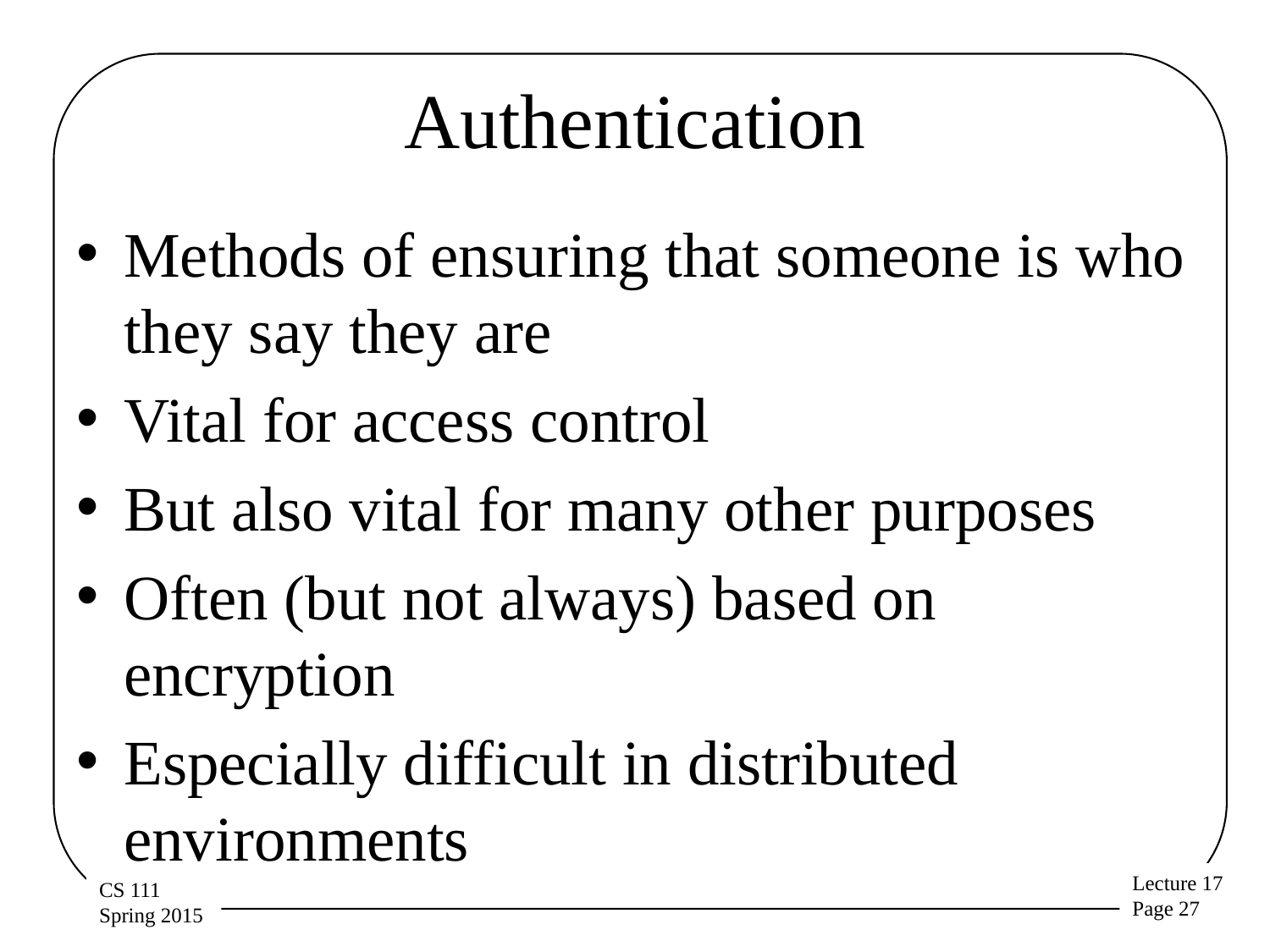

# Authentication
Methods of ensuring that someone is who they say they are
Vital for access control
But also vital for many other purposes
Often (but not always) based on encryption
Especially difficult in distributed environments